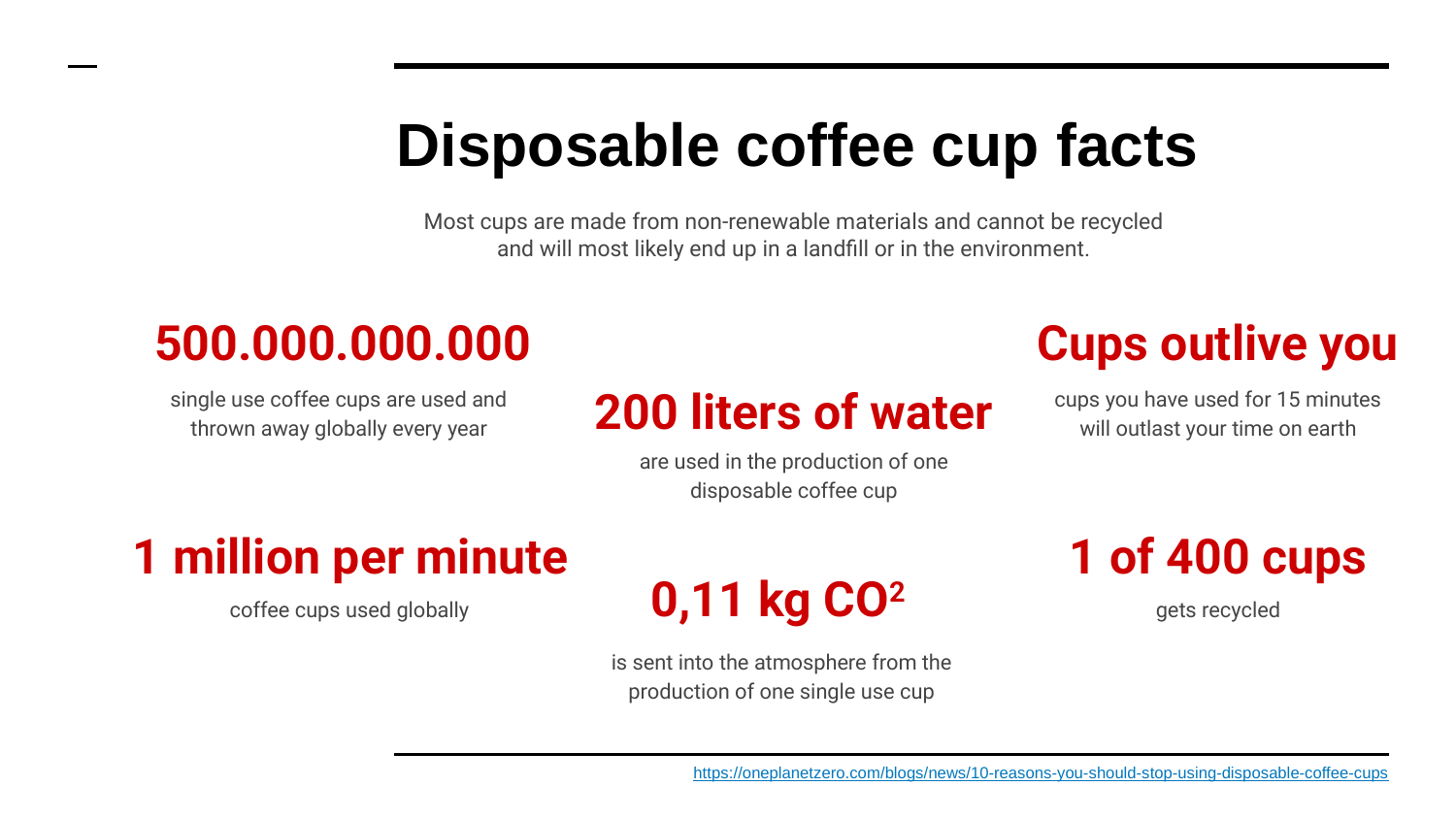

# Disposable coffee cup facts
Most cups are made from non-renewable materials and cannot be recycled and will most likely end up in a landfill or in the environment.
500.000.000.000
Cups outlive you
200 liters of water
single use coffee cups are used and thrown away globally every year
cups you have used for 15 minutes will outlast your time on earth
a lot of cups end up in the environment, where they become a major pollution hazard,
like most takeaway packaging, the cups are not biodegradable and most of them can't be recycled - even paper cups have a thin layer of plastic lining, which makes recycling difficult,

the majority are not made of renewable materials,
since you've started reading this article, 100.000 cups have gone to landfills!

are used in the production of one disposable coffee cup
1 million per minute
1 of 400 cups
0,11 kg CO2
coffee cups used globally
gets recycled
is sent into the atmosphere from the production of one single use cup
https://oneplanetzero.com/blogs/news/10-reasons-you-should-stop-using-disposable-coffee-cups